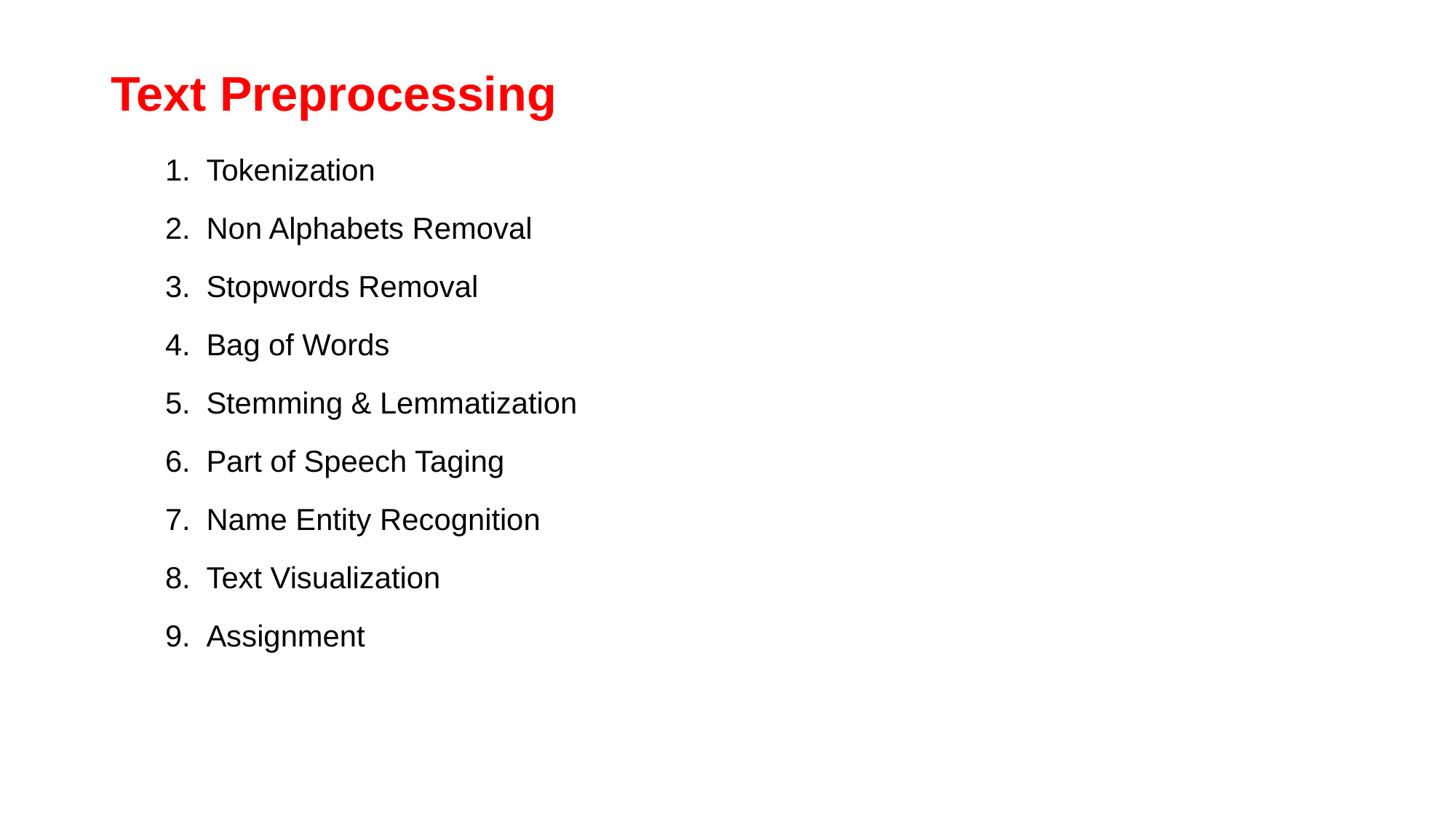

Text Preprocessing
Tokenization
Non Alphabets Removal
Stopwords Removal
Bag of Words
Stemming & Lemmatization
Part of Speech Taging
Name Entity Recognition
Text Visualization
Assignment